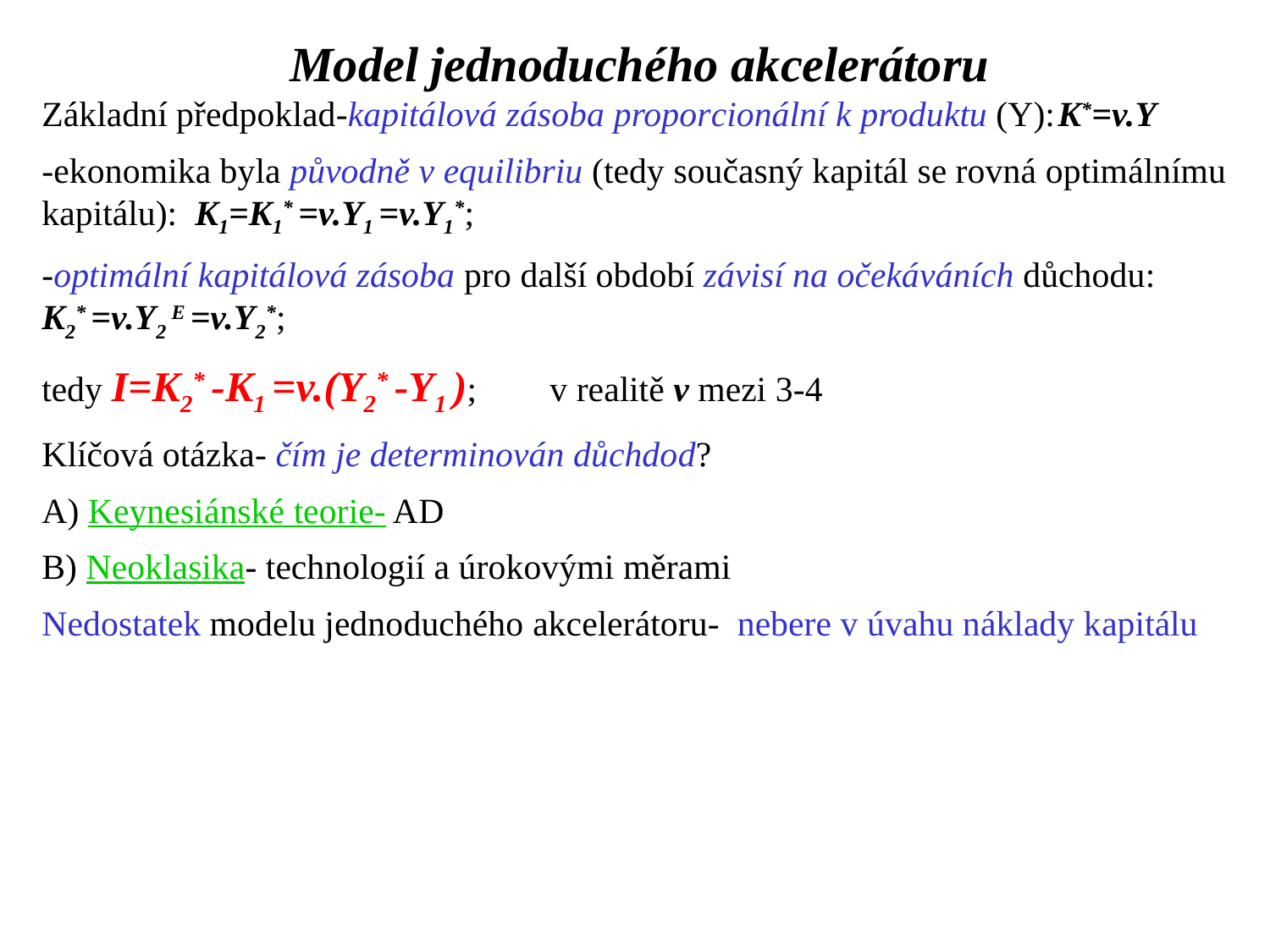

Model jednoduchého akcelerátoru
Základní předpoklad-kapitálová zásoba proporcionální k produktu (Y):	K*=v.Y
-ekonomika byla původně v equilibriu (tedy současný kapitál se rovná optimálnímu kapitálu):  K1=K1* =v.Y1 =v.Y1*;
-optimální kapitálová zásoba pro další období závisí na očekáváních důchodu:         K2* =v.Y2 E =v.Y2*;
tedy I=K2* -K1 =v.(Y2* -Y1 );	v realitě v mezi 3-4
Klíčová otázka- čím je determinován důchdod?
A) Keynesiánské teorie- AD
B) Neoklasika- technologií a úrokovými měrami
Nedostatek modelu jednoduchého akcelerátoru-  nebere v úvahu náklady kapitálu